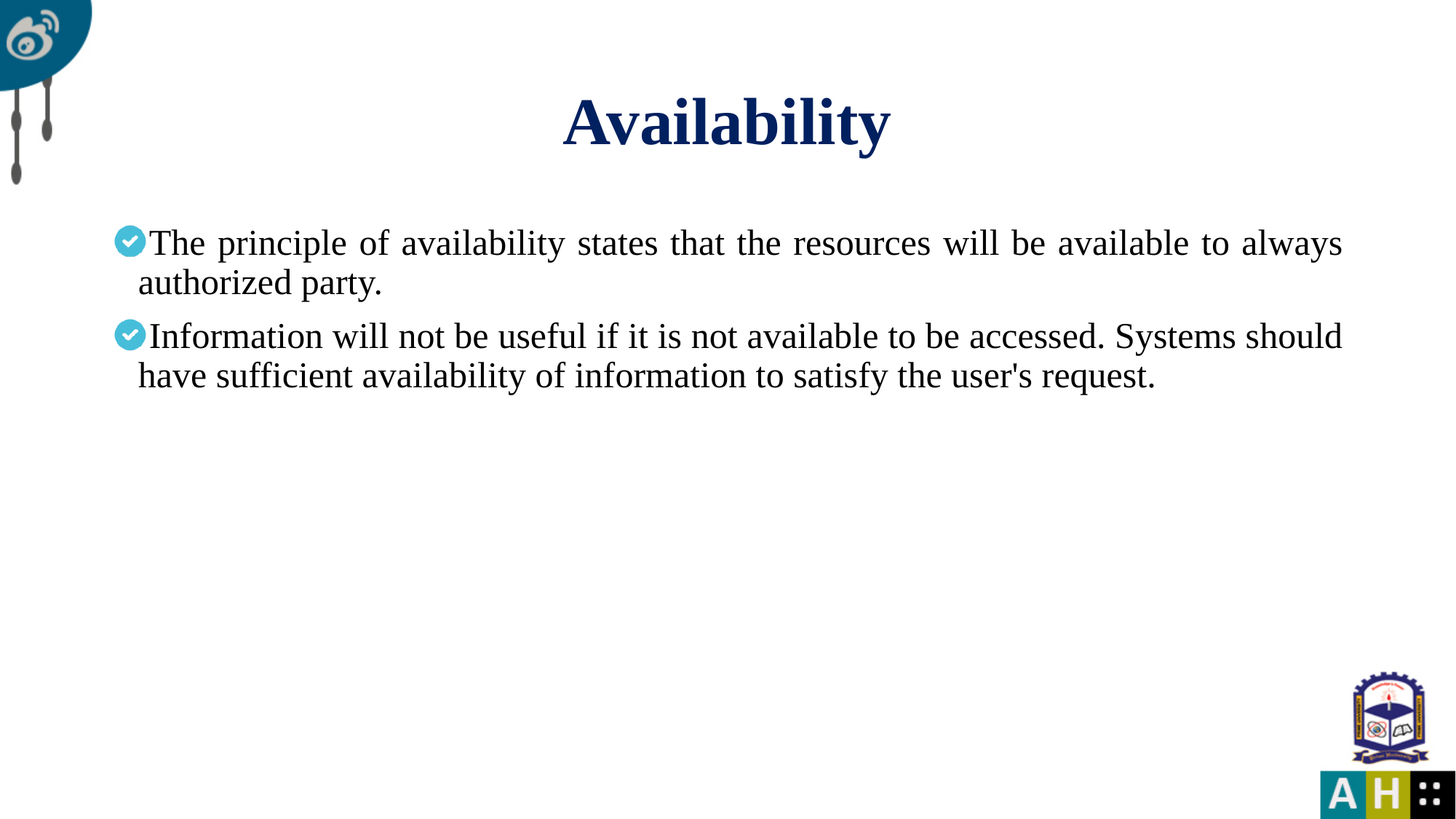

# Availability
The principle of availability states that the resources will be available to always authorized party.
Information will not be useful if it is not available to be accessed. Systems should have sufficient availability of information to satisfy the user's request.